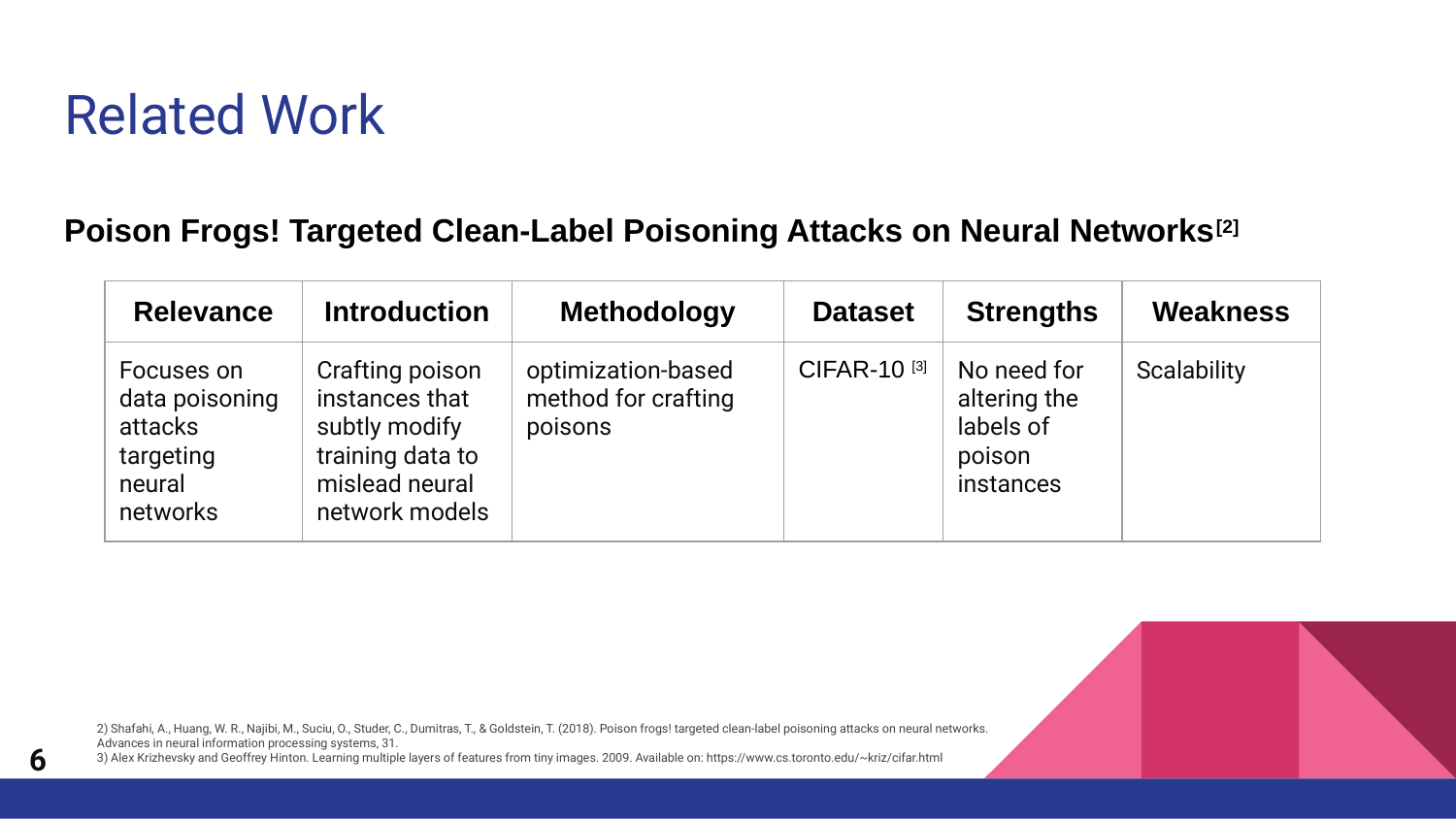

# Related Work
Poison Frogs! Targeted Clean-Label Poisoning Attacks on Neural Networks[2]
| Relevance | Introduction | Methodology | Dataset | Strengths | Weakness |
| --- | --- | --- | --- | --- | --- |
| Focuses on data poisoning attacks targeting neural networks | Crafting poison instances that subtly modify training data to mislead neural network models | optimization-based method for crafting poisons | CIFAR-10 [3] | No need for altering the labels of poison instances | Scalability |
2) Shafahi, A., Huang, W. R., Najibi, M., Suciu, O., Studer, C., Dumitras, T., & Goldstein, T. (2018). Poison frogs! targeted clean-label poisoning attacks on neural networks. Advances in neural information processing systems, 31.
3) Alex Krizhevsky and Geoffrey Hinton. Learning multiple layers of features from tiny images. 2009. Available on: https://www.cs.toronto.edu/~kriz/cifar.html
6